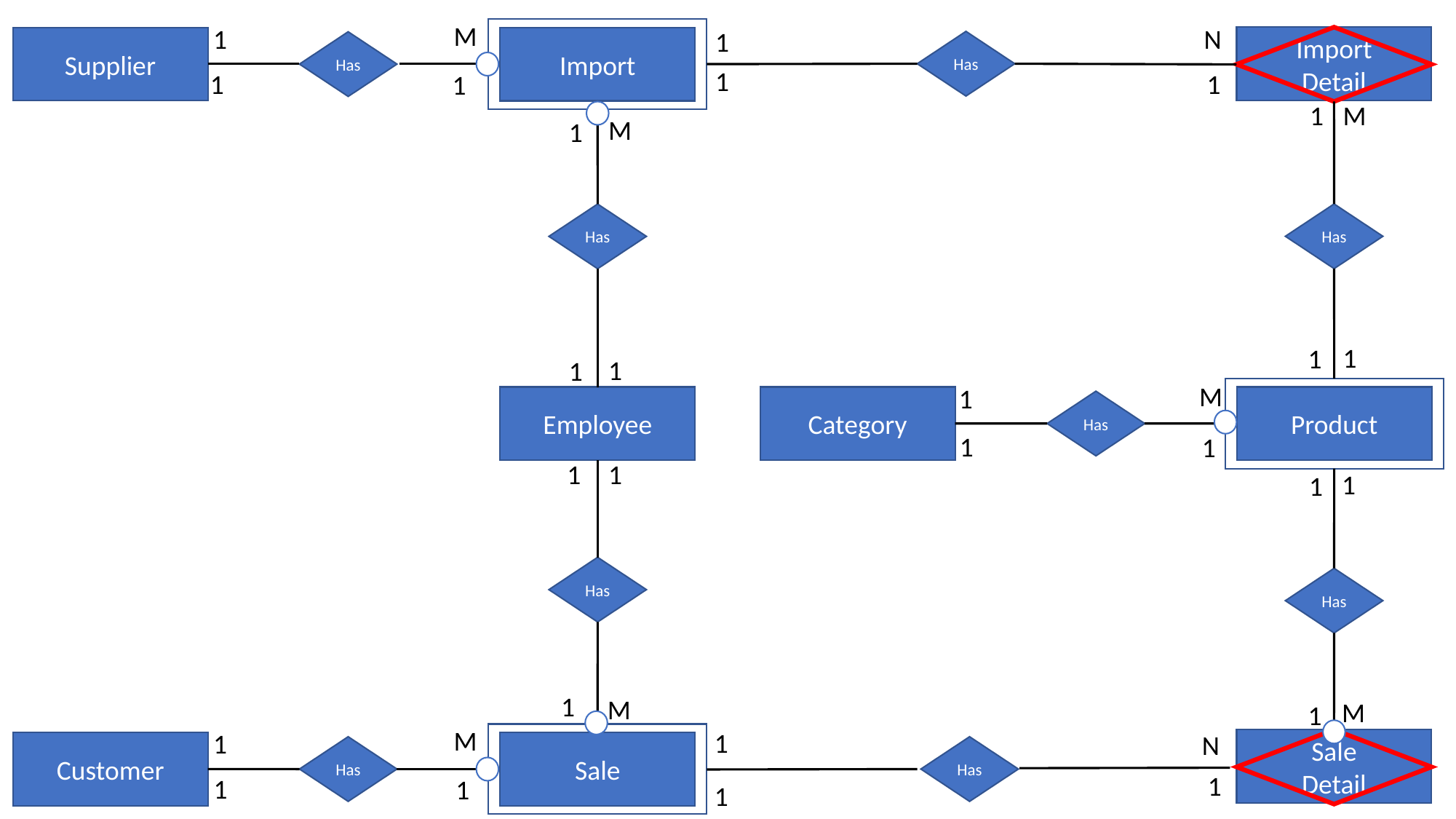

M
1
N

1
Import
Detail

Supplier
Import
Has
Has

1
1
1
1
1
M

M
1
Has
Has
1
1
1
1
M
1

Category
Product
Employee
Has

1
1
1
1
1
1
Has
Has
1
M
M
1

M

1
1
N

Sale
Detail

Customer
Sale
Has
Has

1
1
1
1